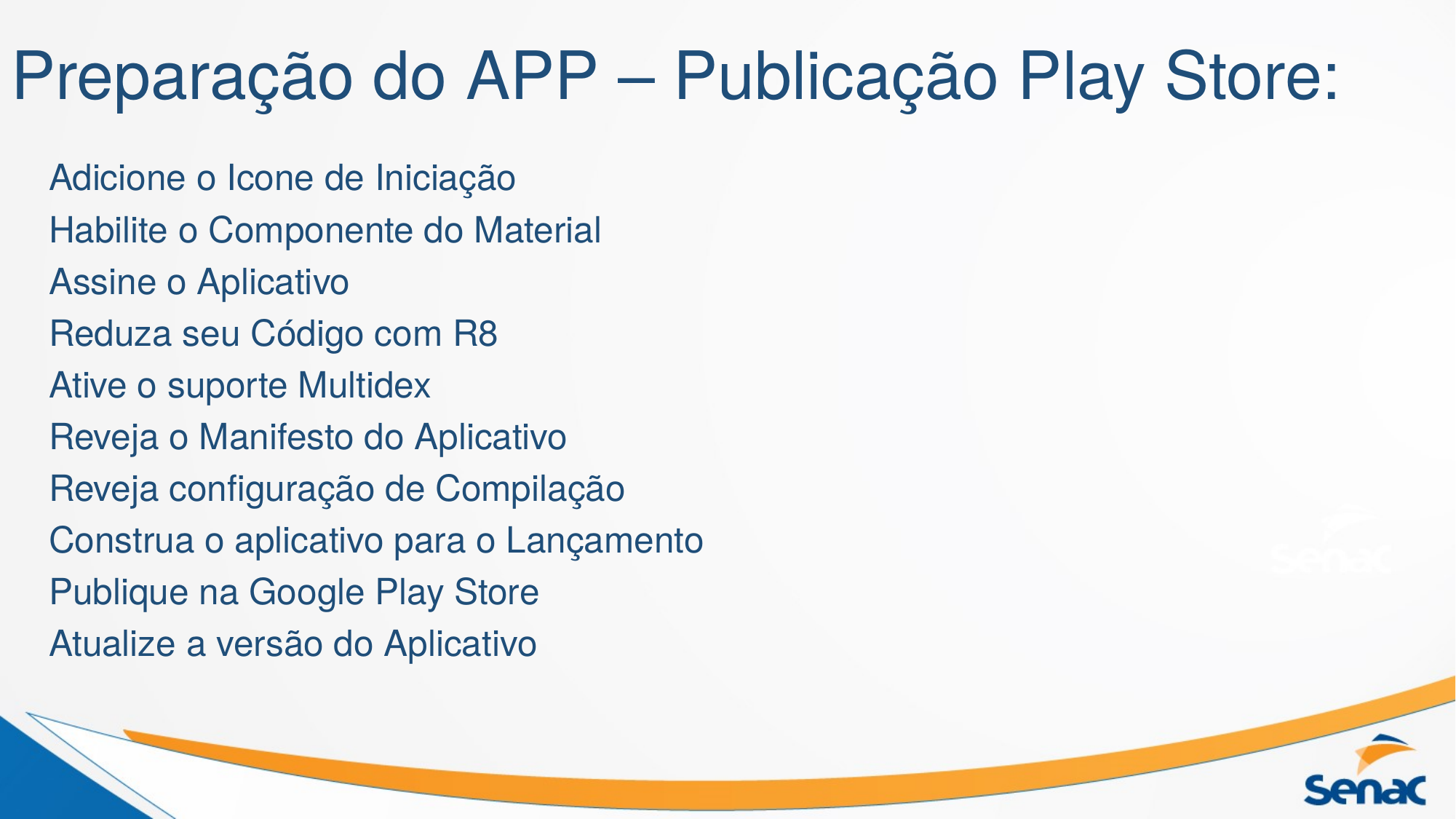

# Preparação do APP – Publicação Play Store:
Adicione o Icone de Iniciação
Habilite o Componente do Material
Assine o Aplicativo
Reduza seu Código com R8
Ative o suporte Multidex
Reveja o Manifesto do Aplicativo
Reveja configuração de Compilação
Construa o aplicativo para o Lançamento
Publique na Google Play Store
Atualize a versão do Aplicativo